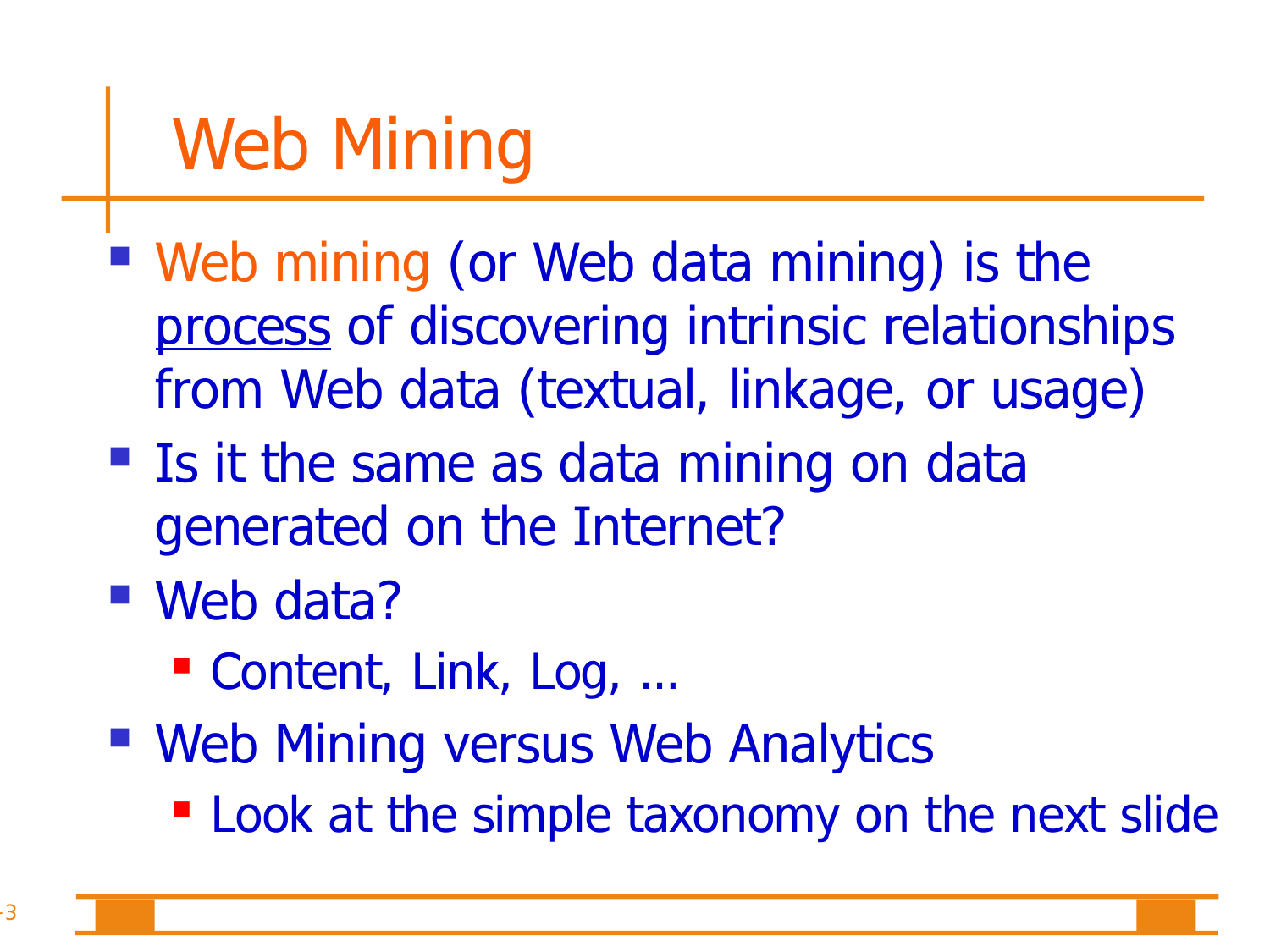

# Web Mining
Web mining (or Web data mining) is the process of discovering intrinsic relationships from Web data (textual, linkage, or usage)
Is it the same as data mining on data generated on the Internet?
Web data?
Content, Link, Log, …
Web Mining versus Web Analytics
Look at the simple taxonomy on the next slide